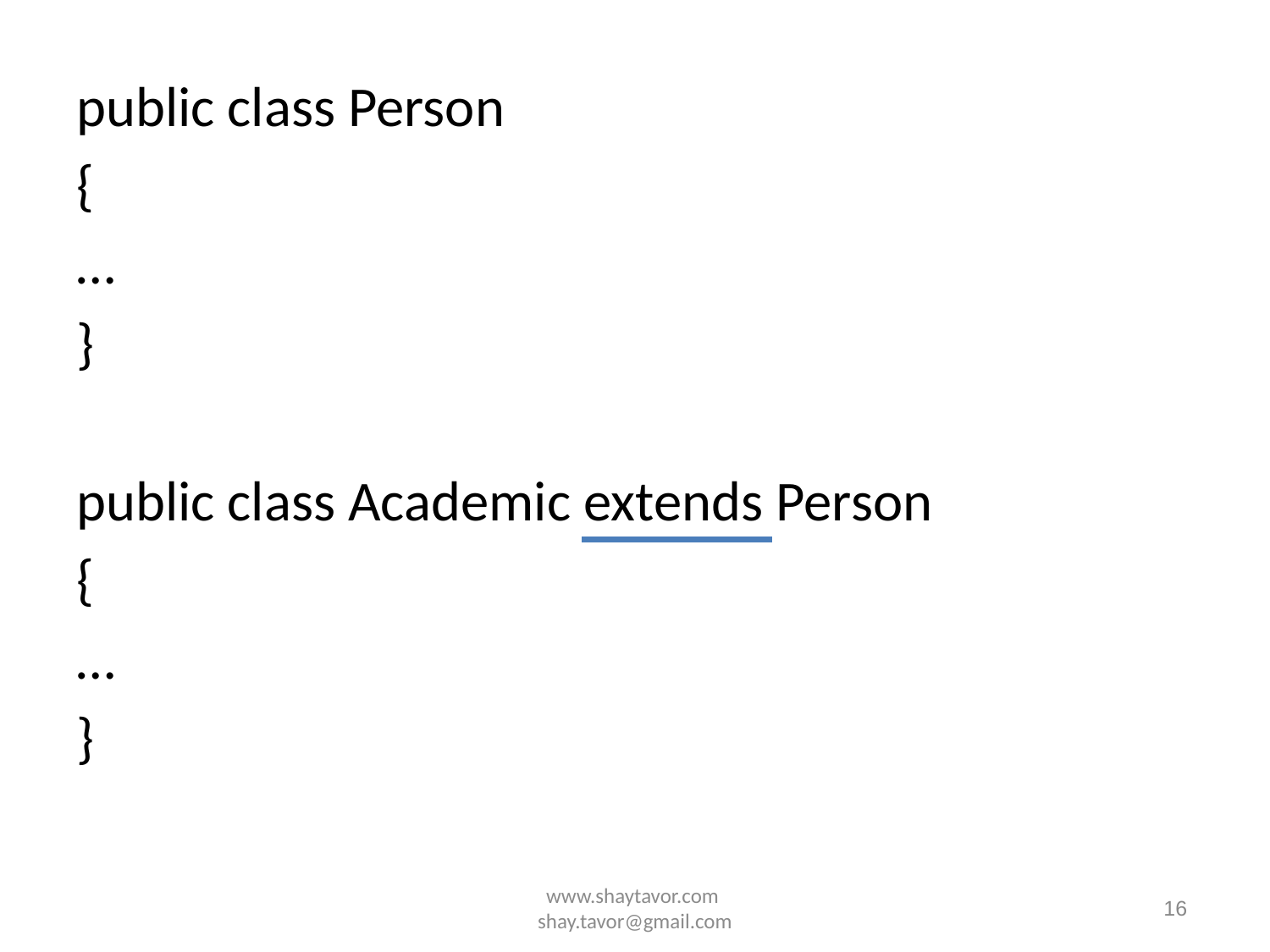

public class Person
{
…
}

public class Academic extends Person
{
…
}
www.shaytavor.com  shay.tavor@gmail.com
16